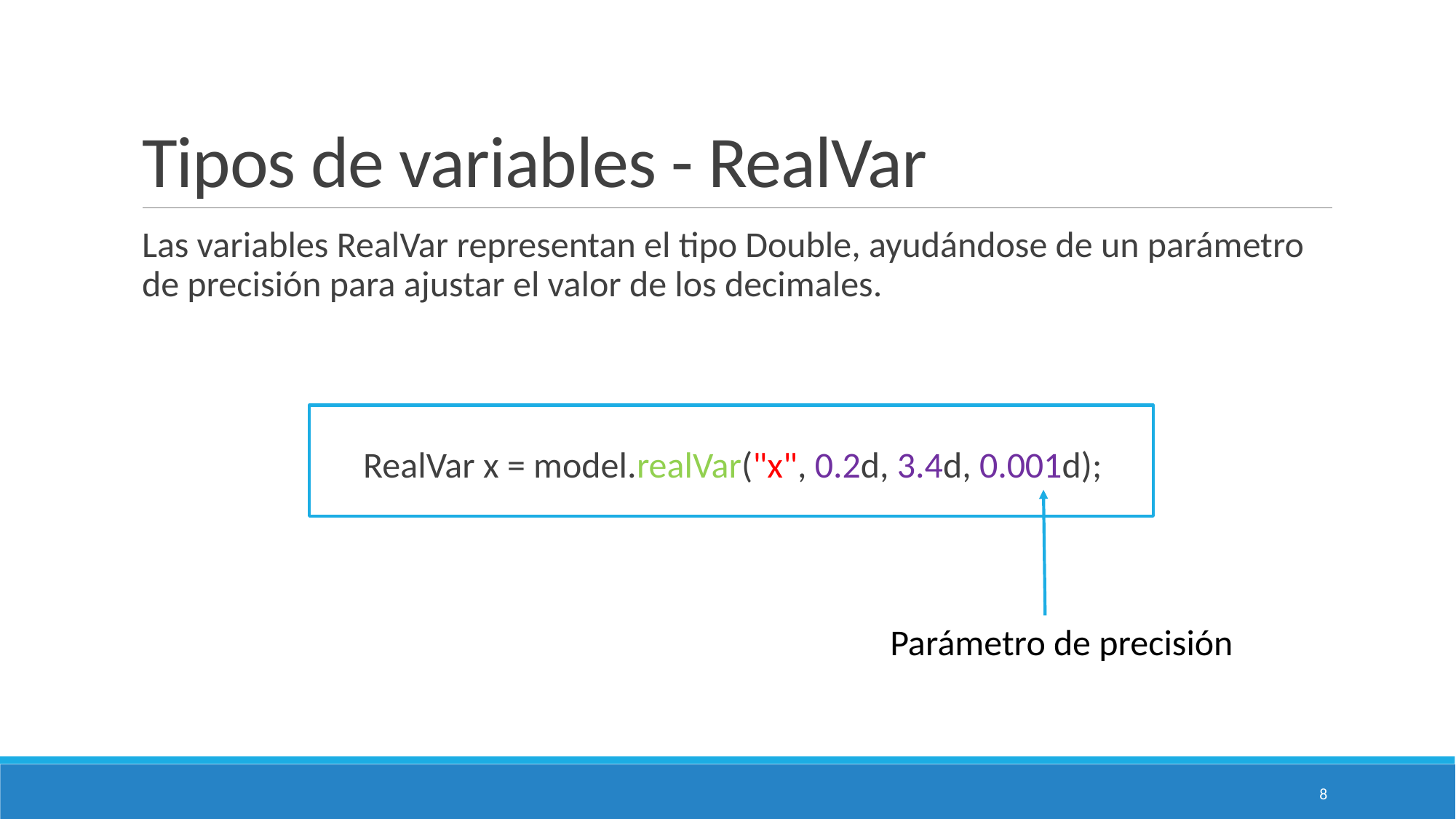

# Tipos de variables - RealVar
Las variables RealVar representan el tipo Double, ayudándose de un parámetro de precisión para ajustar el valor de los decimales.

RealVar x = model.realVar("x", 0.2d, 3.4d, 0.001d);

Parámetro de precisión
8